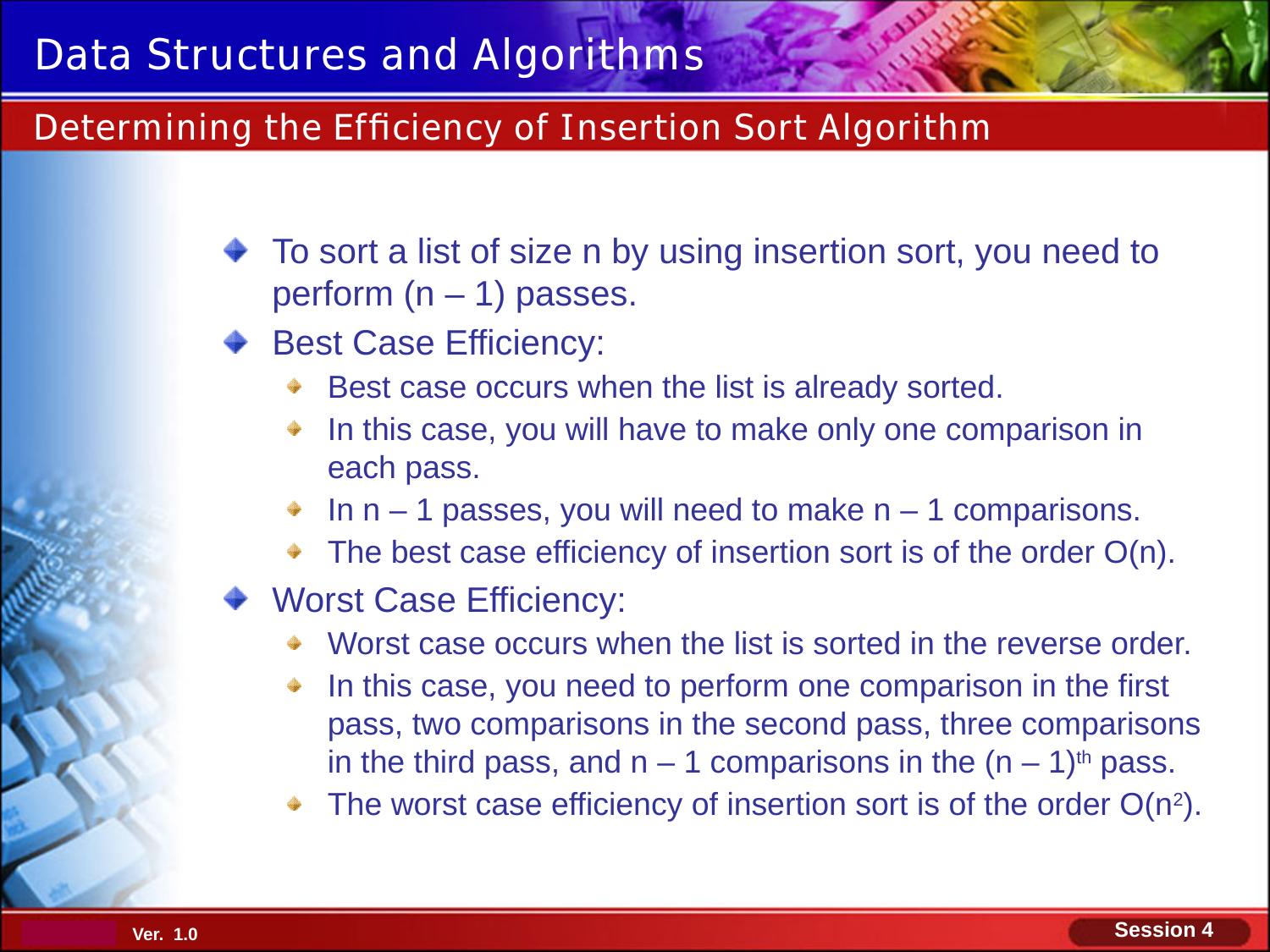

Determining the Efficiency of Insertion Sort Algorithm
To sort a list of size n by using insertion sort, you need to perform (n – 1) passes.
Best Case Efficiency:
Best case occurs when the list is already sorted.
In this case, you will have to make only one comparison in each pass.
In n – 1 passes, you will need to make n – 1 comparisons.
The best case efficiency of insertion sort is of the order O(n).
Worst Case Efficiency:
Worst case occurs when the list is sorted in the reverse order.
In this case, you need to perform one comparison in the first pass, two comparisons in the second pass, three comparisons in the third pass, and n – 1 comparisons in the (n – 1)th pass.
The worst case efficiency of insertion sort is of the order O(n2).